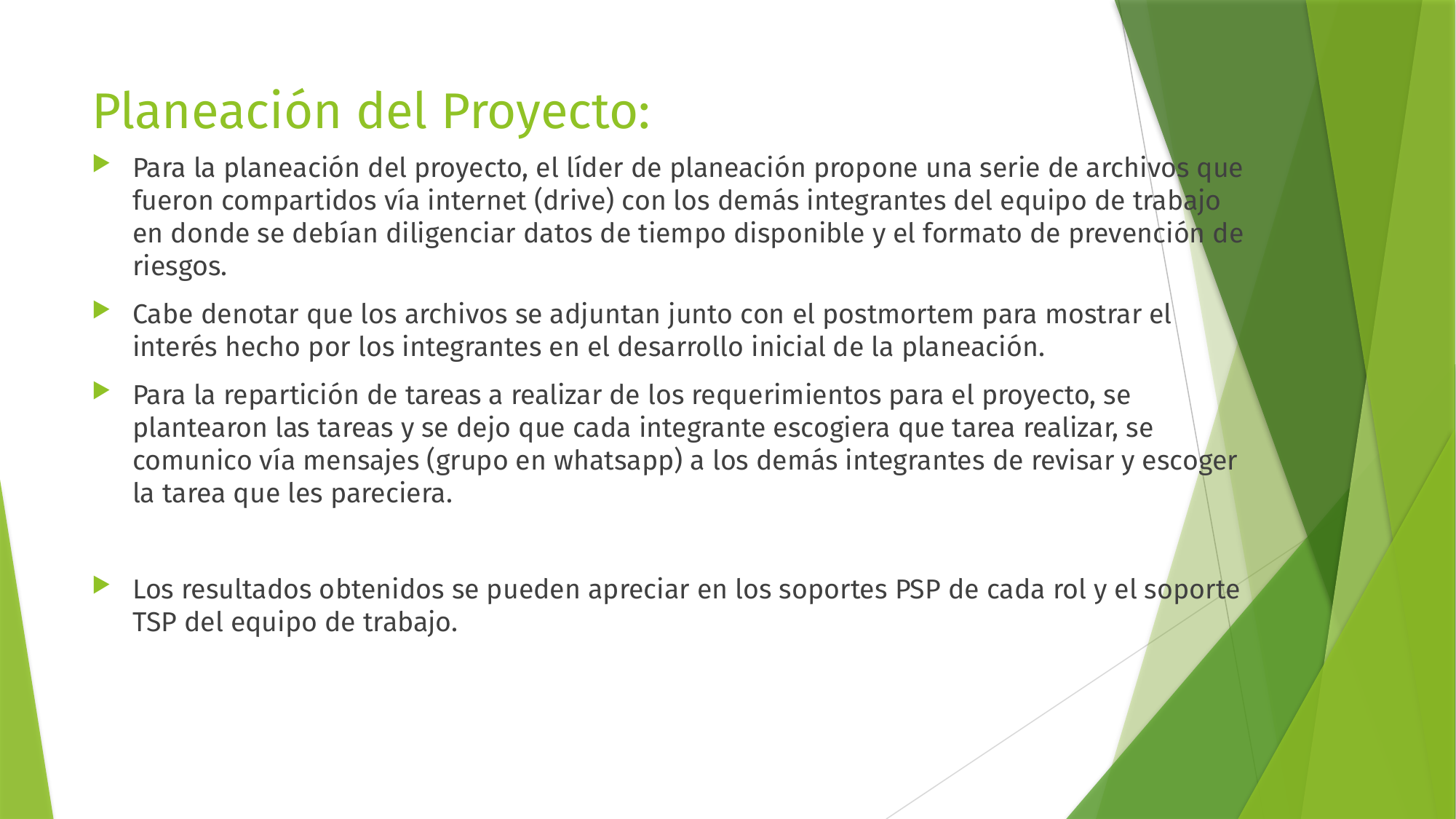

# Planeación del Proyecto:
Para la planeación del proyecto, el líder de planeación propone una serie de archivos que fueron compartidos vía internet (drive) con los demás integrantes del equipo de trabajo en donde se debían diligenciar datos de tiempo disponible y el formato de prevención de riesgos.
Cabe denotar que los archivos se adjuntan junto con el postmortem para mostrar el interés hecho por los integrantes en el desarrollo inicial de la planeación.
Para la repartición de tareas a realizar de los requerimientos para el proyecto, se plantearon las tareas y se dejo que cada integrante escogiera que tarea realizar, se comunico vía mensajes (grupo en whatsapp) a los demás integrantes de revisar y escoger la tarea que les pareciera.

Los resultados obtenidos se pueden apreciar en los soportes PSP de cada rol y el soporte TSP del equipo de trabajo.